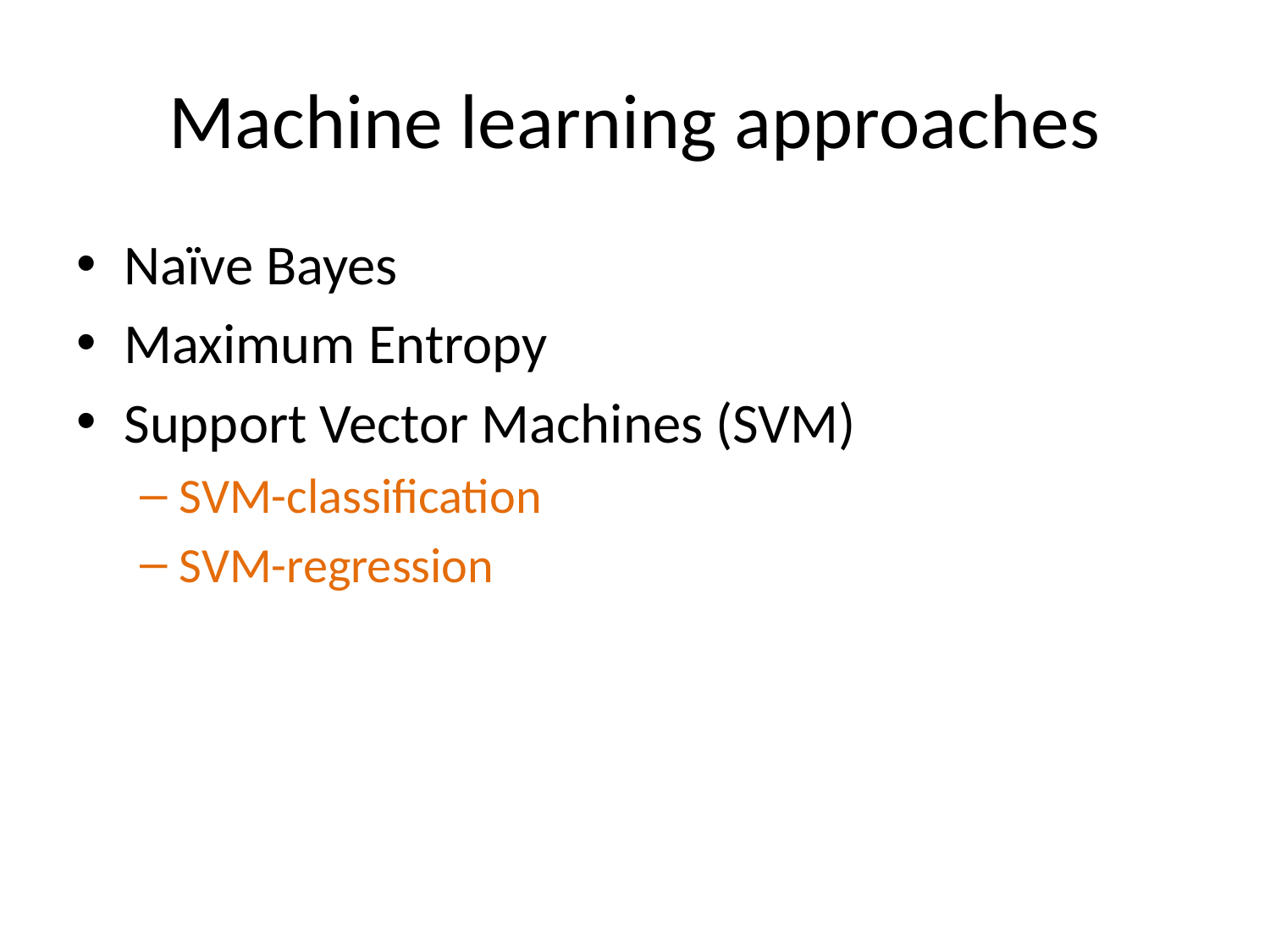

# Machine learning approaches
Naïve Bayes
Maximum Entropy
Support Vector Machines (SVM)
SVM-classification
SVM-regression